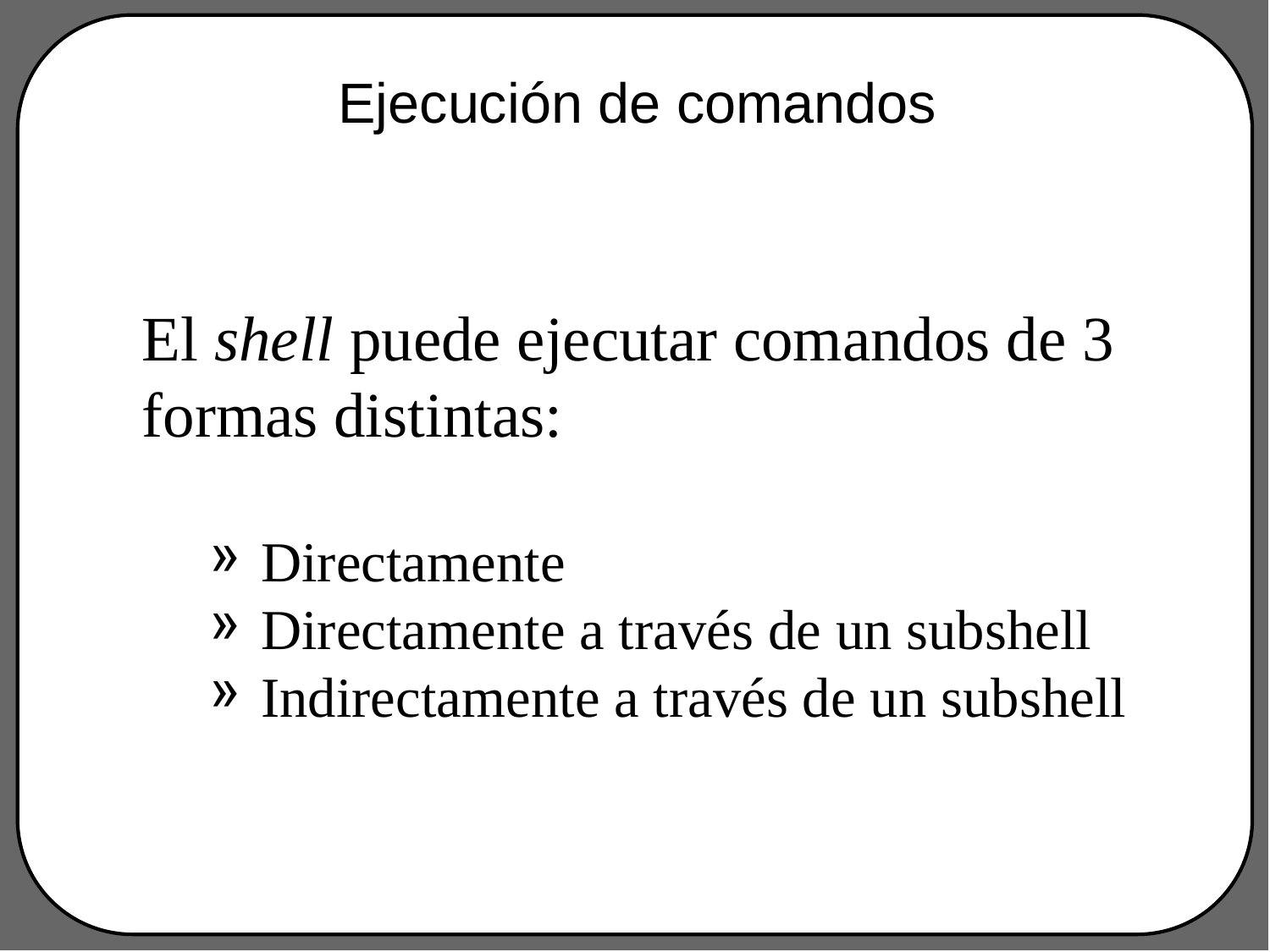

# Ejecución de comandos
El shell puede ejecutar comandos de 3 formas distintas:
Directamente
Directamente a través de un subshell
Indirectamente a través de un subshell